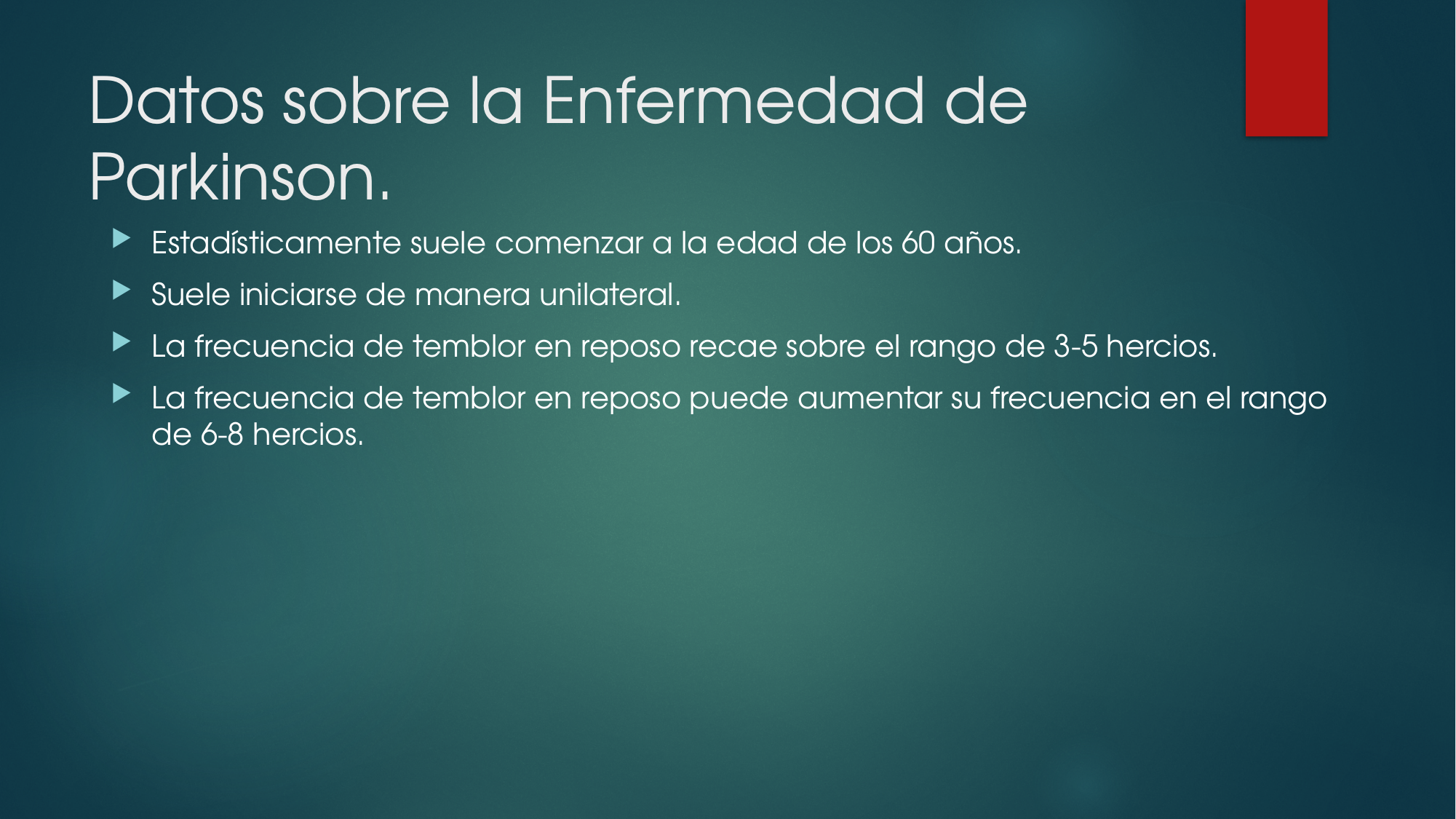

# Datos sobre la Enfermedad de Parkinson.
Estadísticamente suele comenzar a la edad de los 60 años.
Suele iniciarse de manera unilateral.
La frecuencia de temblor en reposo recae sobre el rango de 3-5 hercios.
La frecuencia de temblor en reposo puede aumentar su frecuencia en el rango de 6-8 hercios.